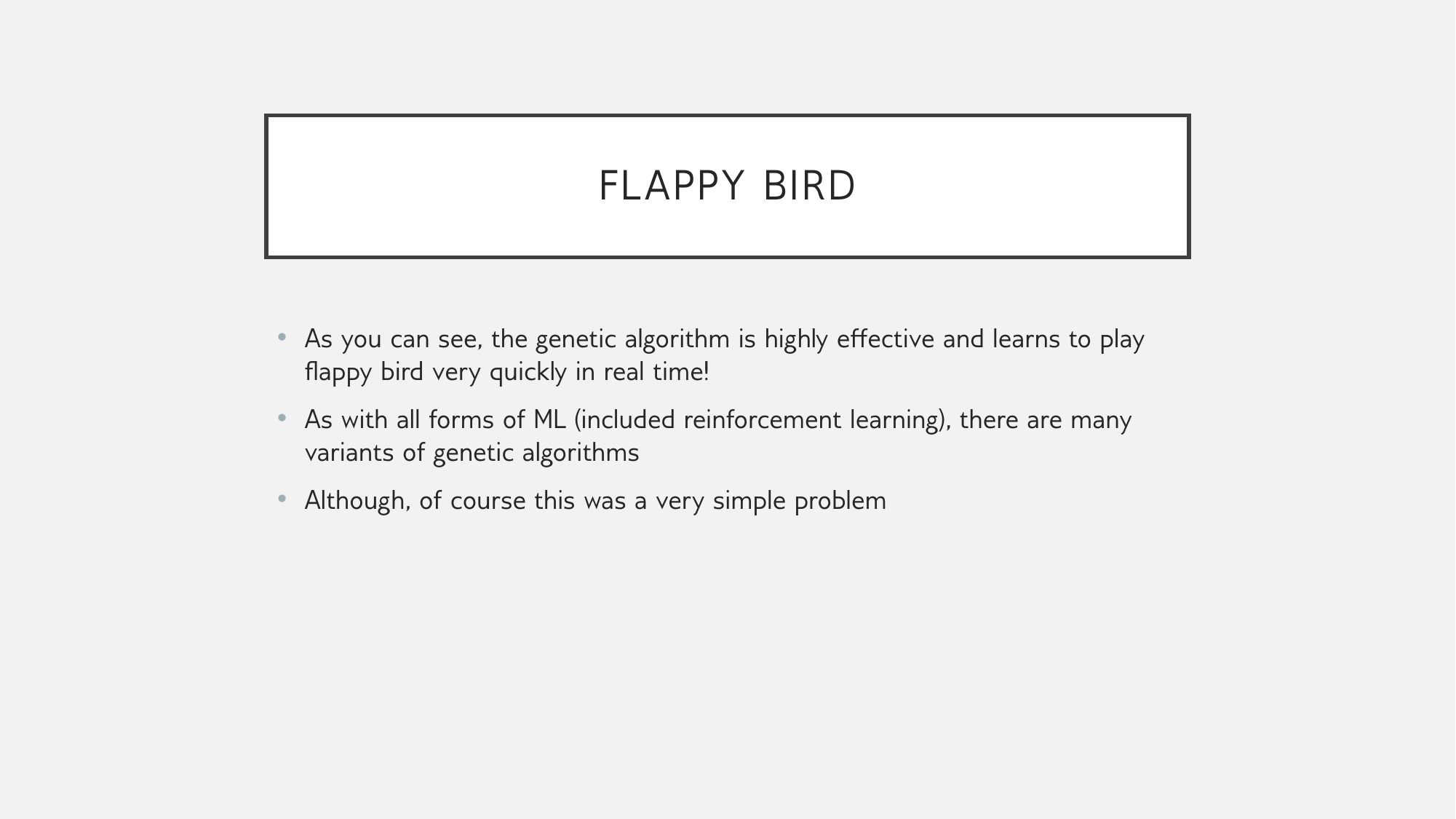

# Flappy Bird
As you can see, the genetic algorithm is highly effective and learns to play flappy bird very quickly in real time!
As with all forms of ML (included reinforcement learning), there are many variants of genetic algorithms
Although, of course this was a very simple problem